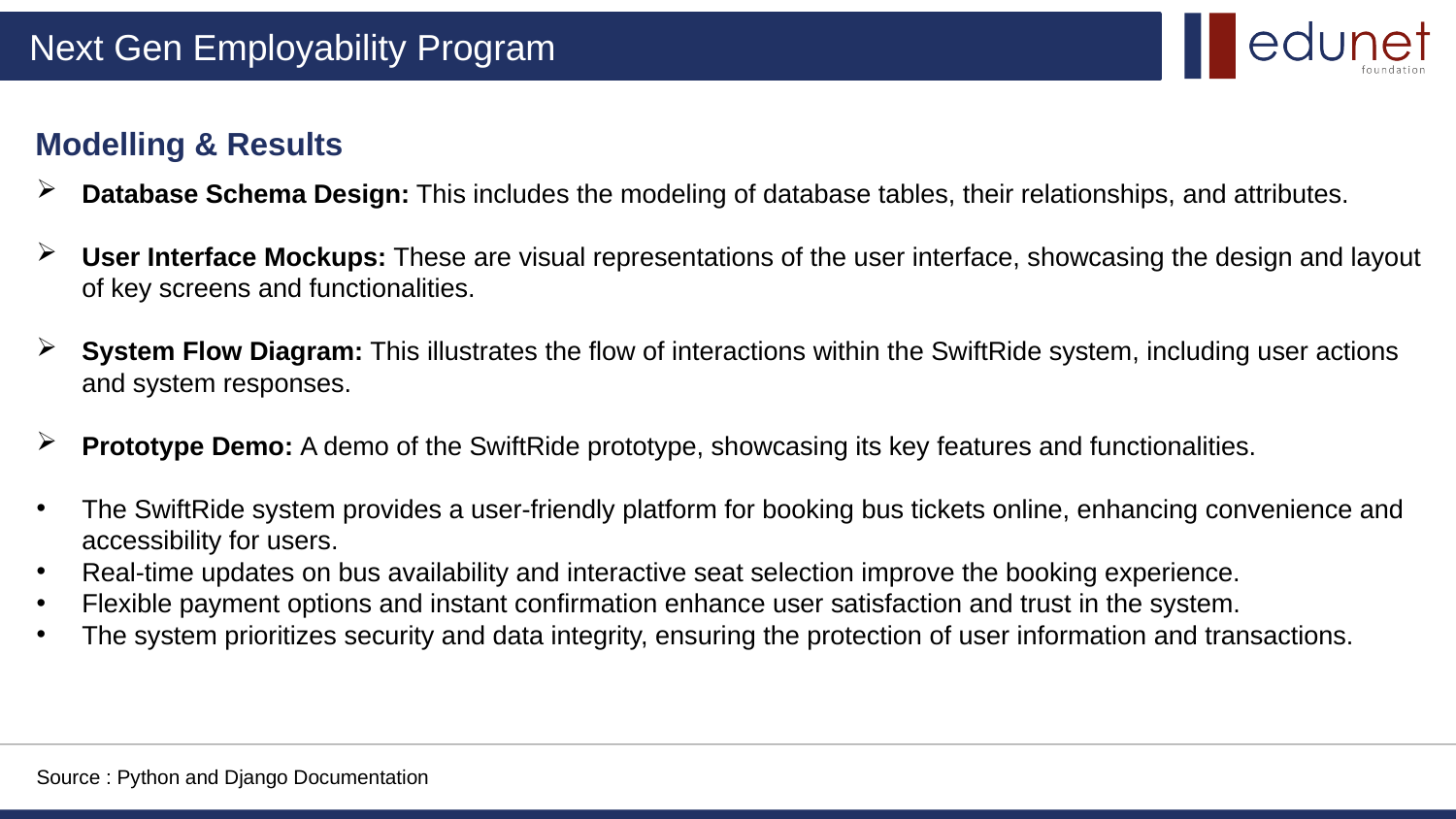

Modelling & Results
Database Schema Design: This includes the modeling of database tables, their relationships, and attributes.

User Interface Mockups: These are visual representations of the user interface, showcasing the design and layout of key screens and functionalities.

System Flow Diagram: This illustrates the flow of interactions within the SwiftRide system, including user actions and system responses.

Prototype Demo: A demo of the SwiftRide prototype, showcasing its key features and functionalities.

The SwiftRide system provides a user-friendly platform for booking bus tickets online, enhancing convenience and accessibility for users.
Real-time updates on bus availability and interactive seat selection improve the booking experience.
Flexible payment options and instant confirmation enhance user satisfaction and trust in the system.
The system prioritizes security and data integrity, ensuring the protection of user information and transactions.
Source : Python and Django Documentation